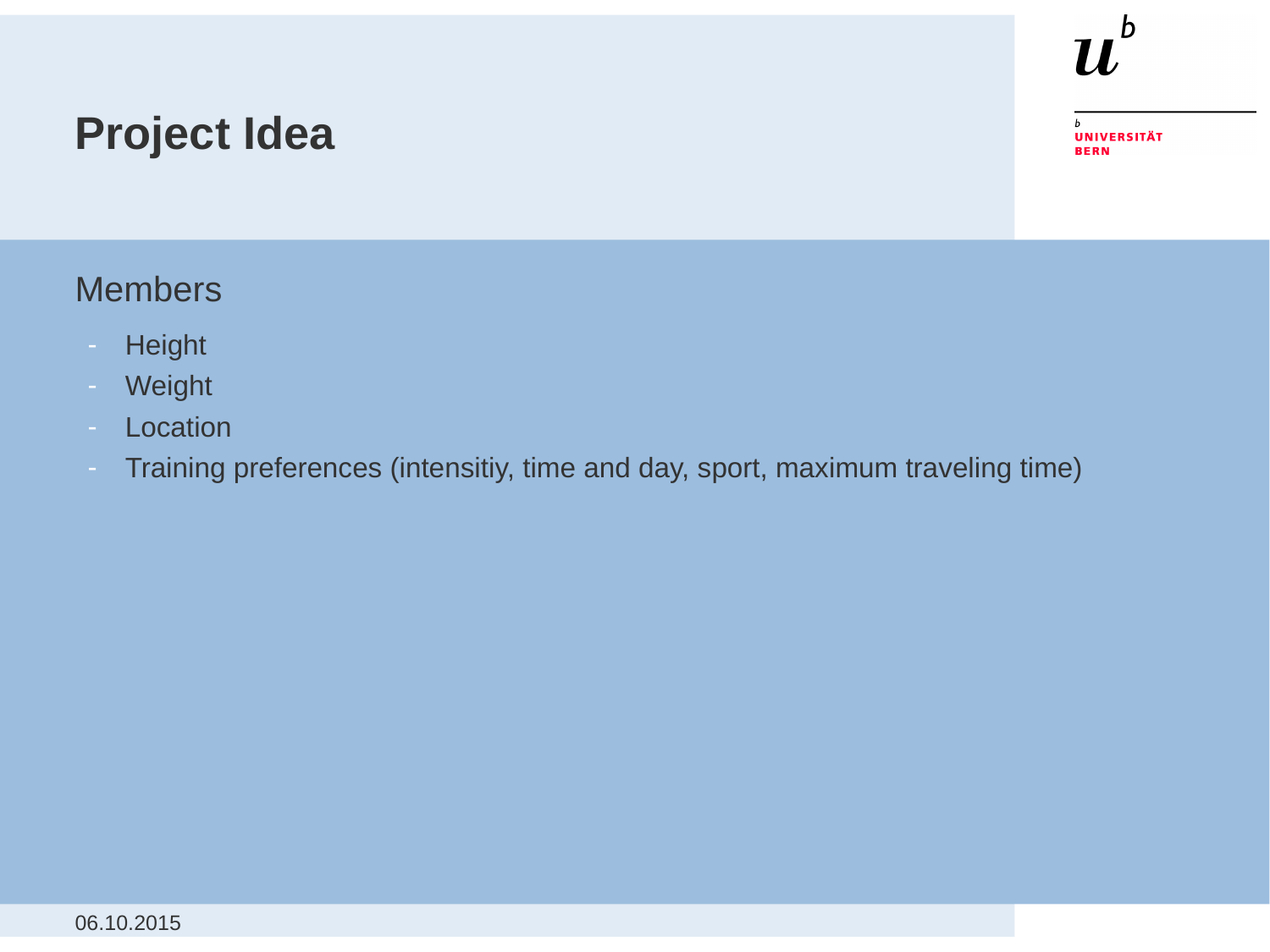

# Project Idea
Members
Height
Weight
Location
Training preferences (intensitiy, time and day, sport, maximum traveling time)
06.10.2015